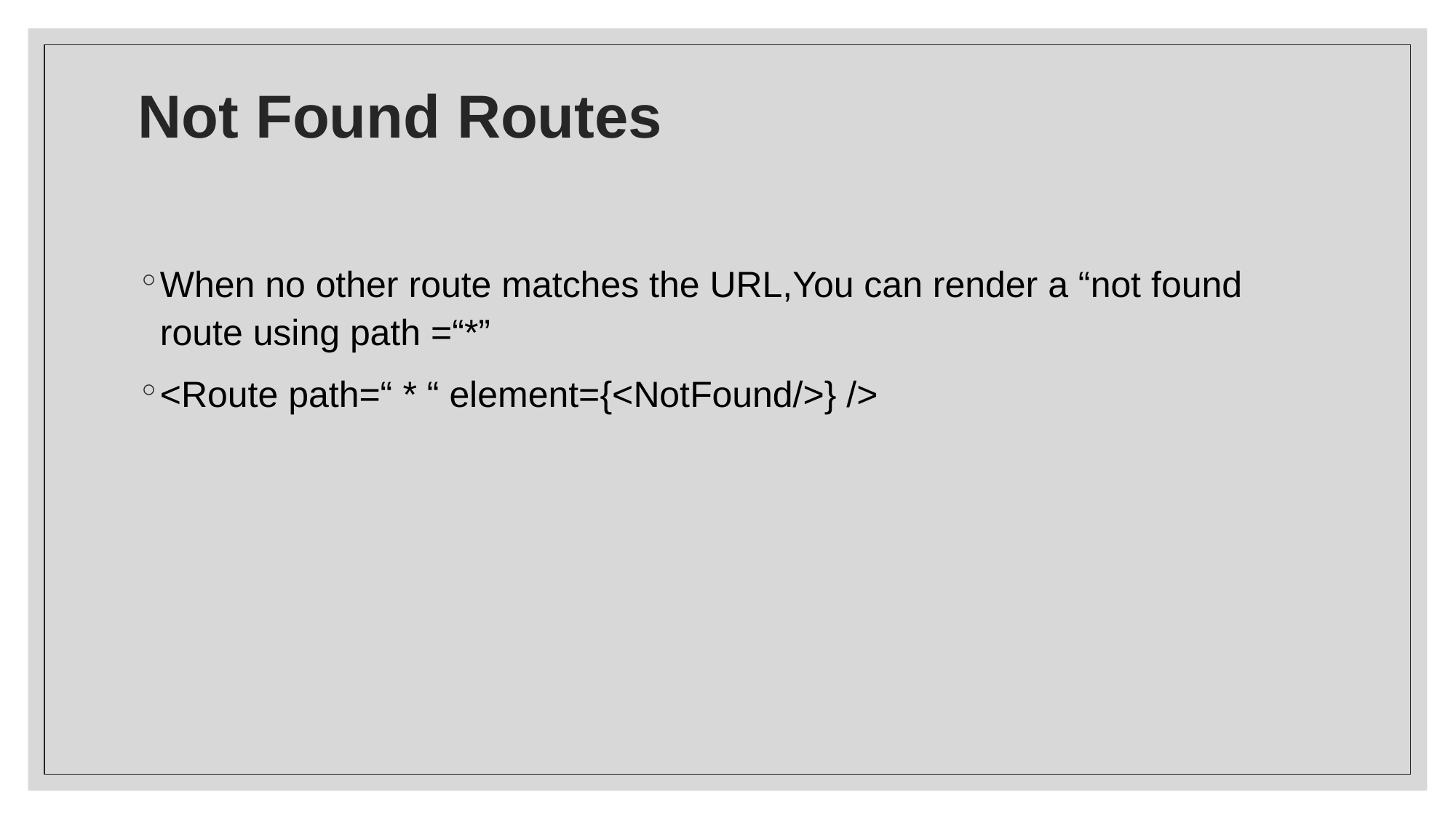

# Not Found Routes
When no other route matches the URL,You can render a “not found route using path =“*”
<Route path=“ * “ element={<NotFound/>} />